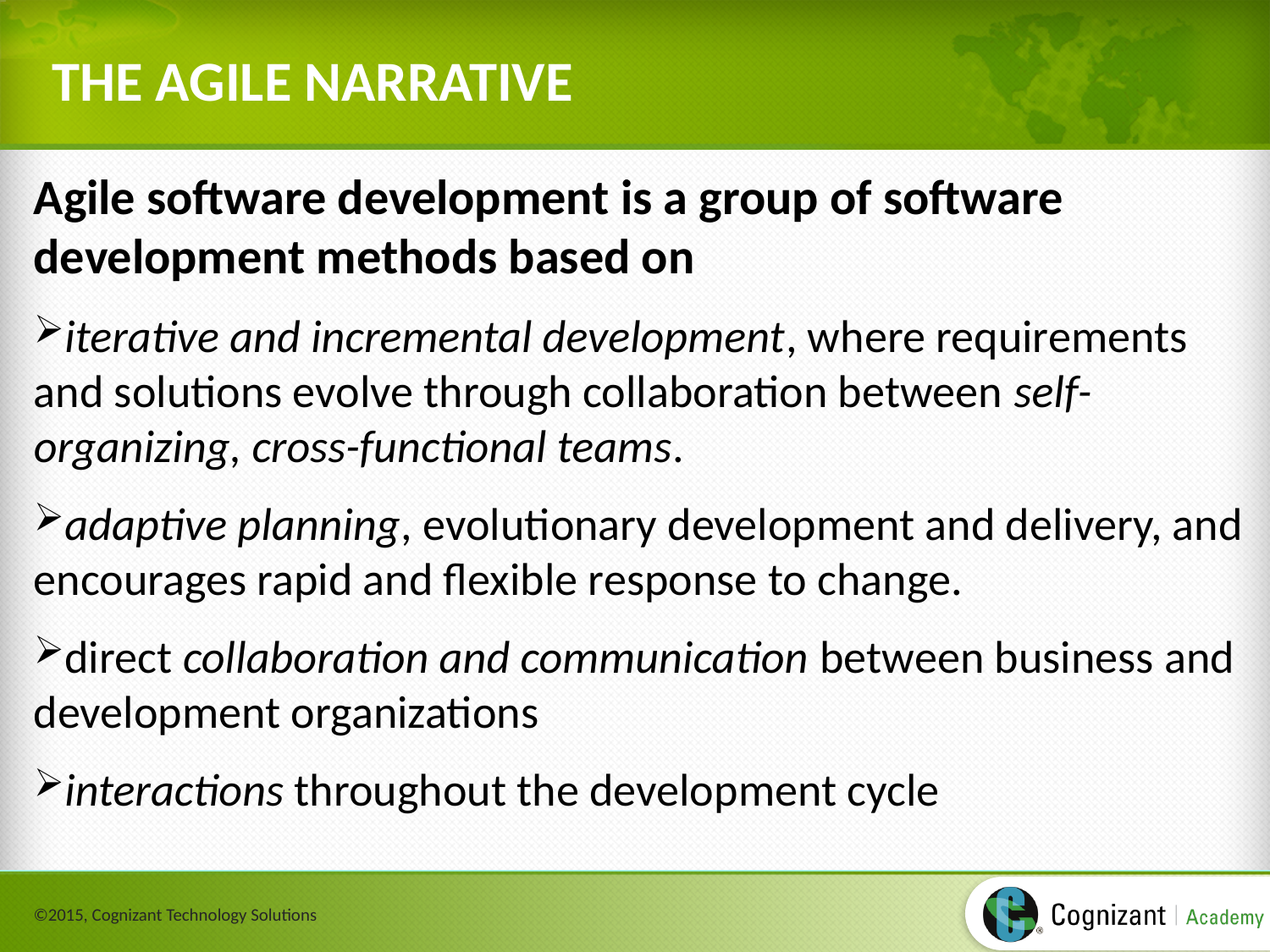

# THE AGILE NARRATIVE
Agile software development is a group of software development methods based on
iterative and incremental development, where requirements and solutions evolve through collaboration between self-organizing, cross-functional teams.
adaptive planning, evolutionary development and delivery, and encourages rapid and flexible response to change.
direct collaboration and communication between business and development organizations
interactions throughout the development cycle